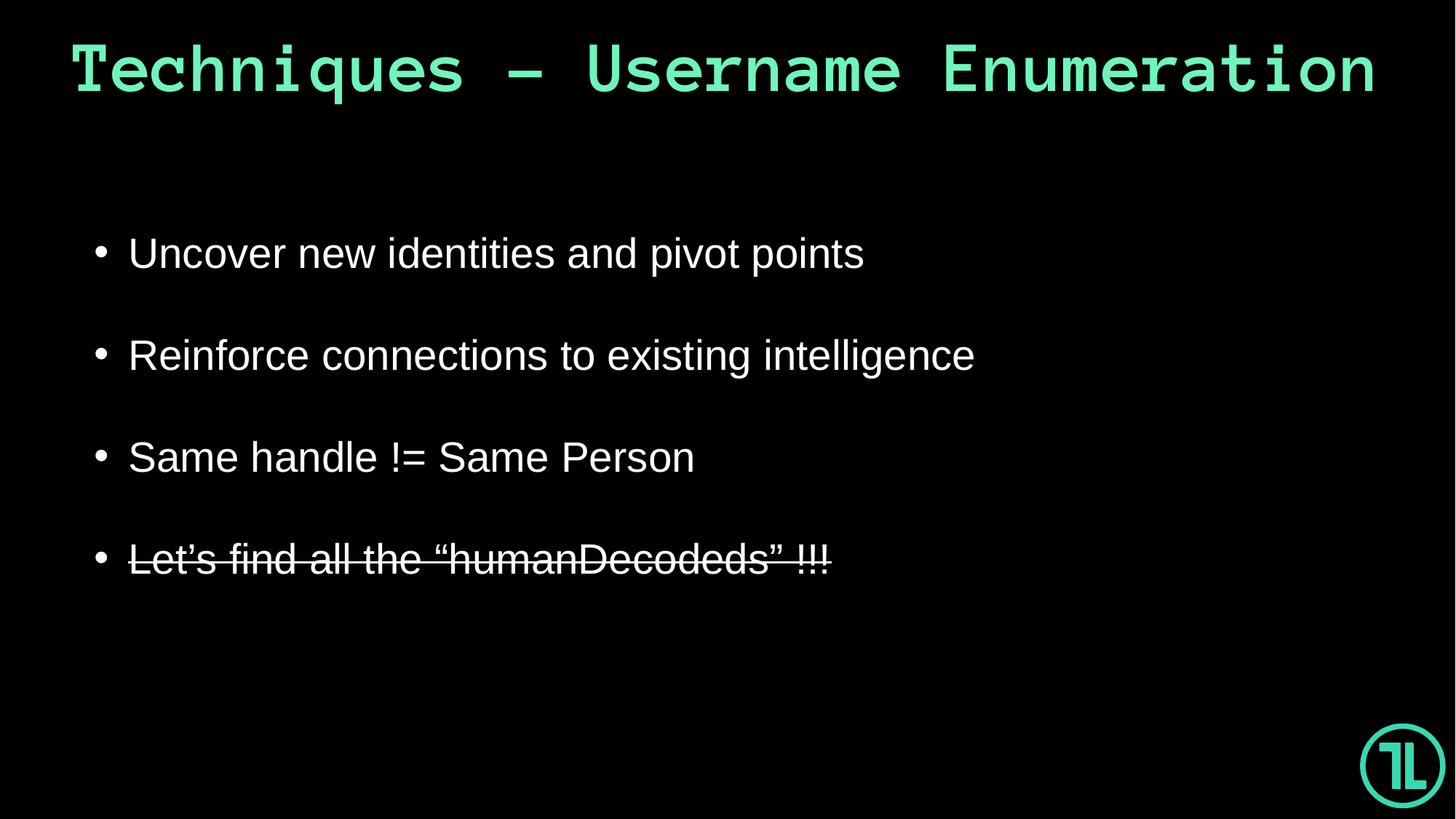

Techniques – Username Enumeration
Uncover new identities and pivot points

Reinforce connections to existing intelligence

Same handle != Same Person

Let’s find all the “humanDecodeds” !!!